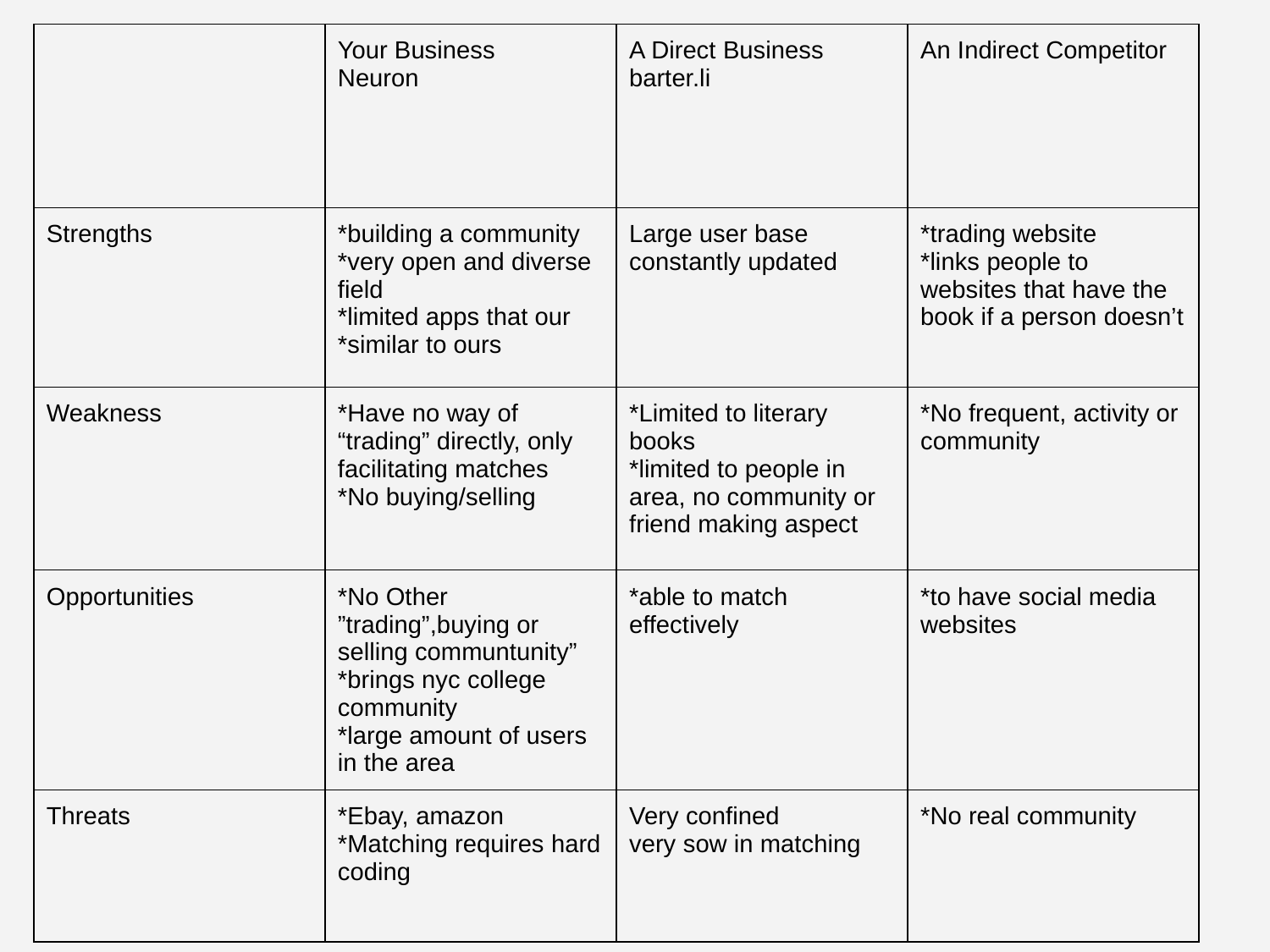

|  | Your Business Neuron | A Direct Business barter.li | An Indirect Competitor |
| --- | --- | --- | --- |
| Strengths | \*building a community \*very open and diverse field \*limited apps that our \*similar to ours | Large user base constantly updated | \*trading website \*links people to websites that have the book if a person doesn’t |
| Weakness | \*Have no way of “trading” directly, only facilitating matches \*No buying/selling | \*Limited to literary books \*limited to people in area, no community or friend making aspect | \*No frequent, activity or community |
| Opportunities | \*No Other ”trading”,buying or selling communtunity” \*brings nyc college community \*large amount of users in the area | \*able to match effectively | \*to have social media websites |
| Threats | \*Ebay, amazon \*Matching requires hard coding | Very confined very sow in matching | \*No real community |